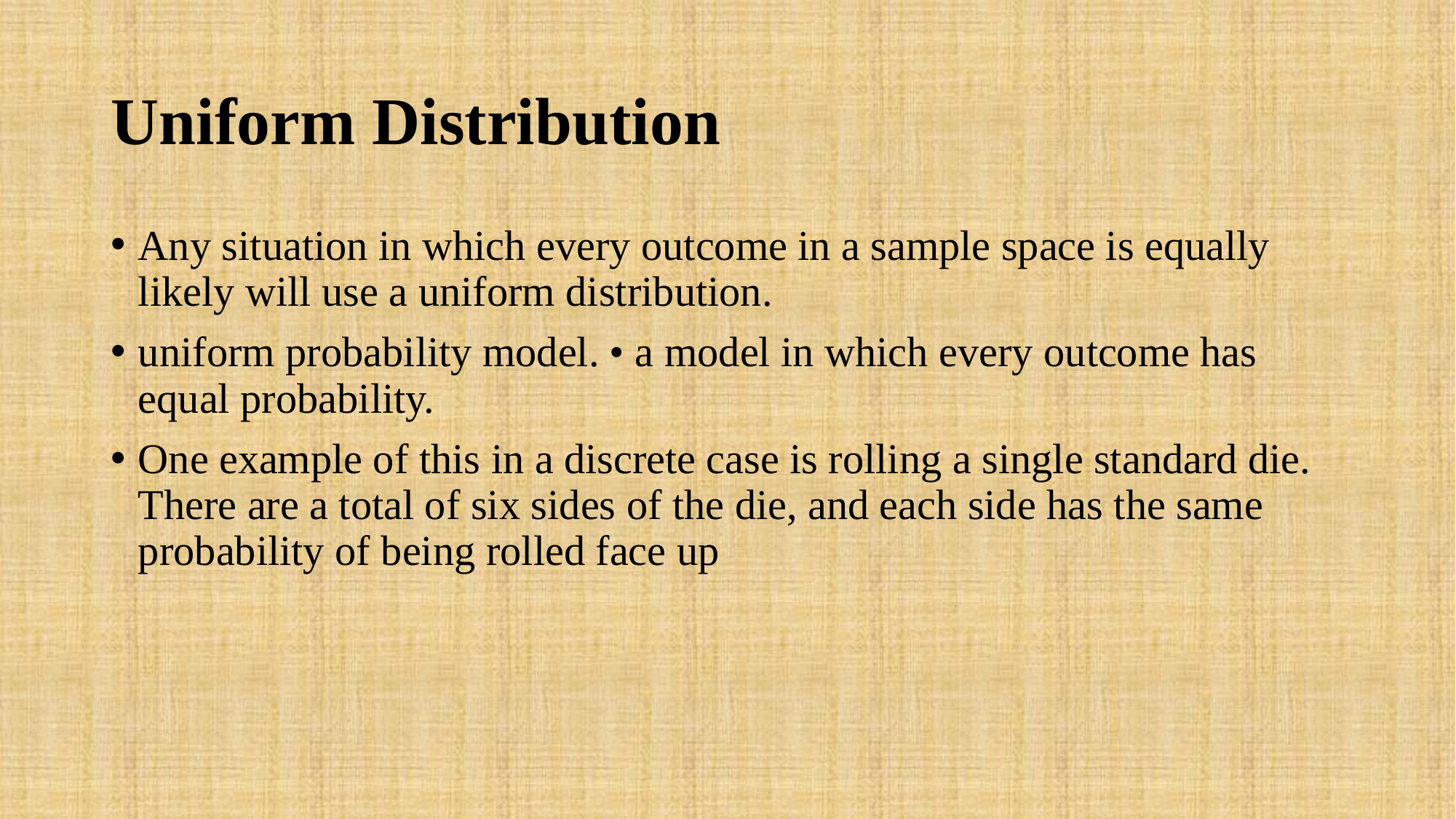

# Uniform Distribution
Any situation in which every outcome in a sample space is equally likely will use a uniform distribution.
uniform probability model. • a model in which every outcome has equal probability.
One example of this in a discrete case is rolling a single standard die. There are a total of six sides of the die, and each side has the same probability of being rolled face up